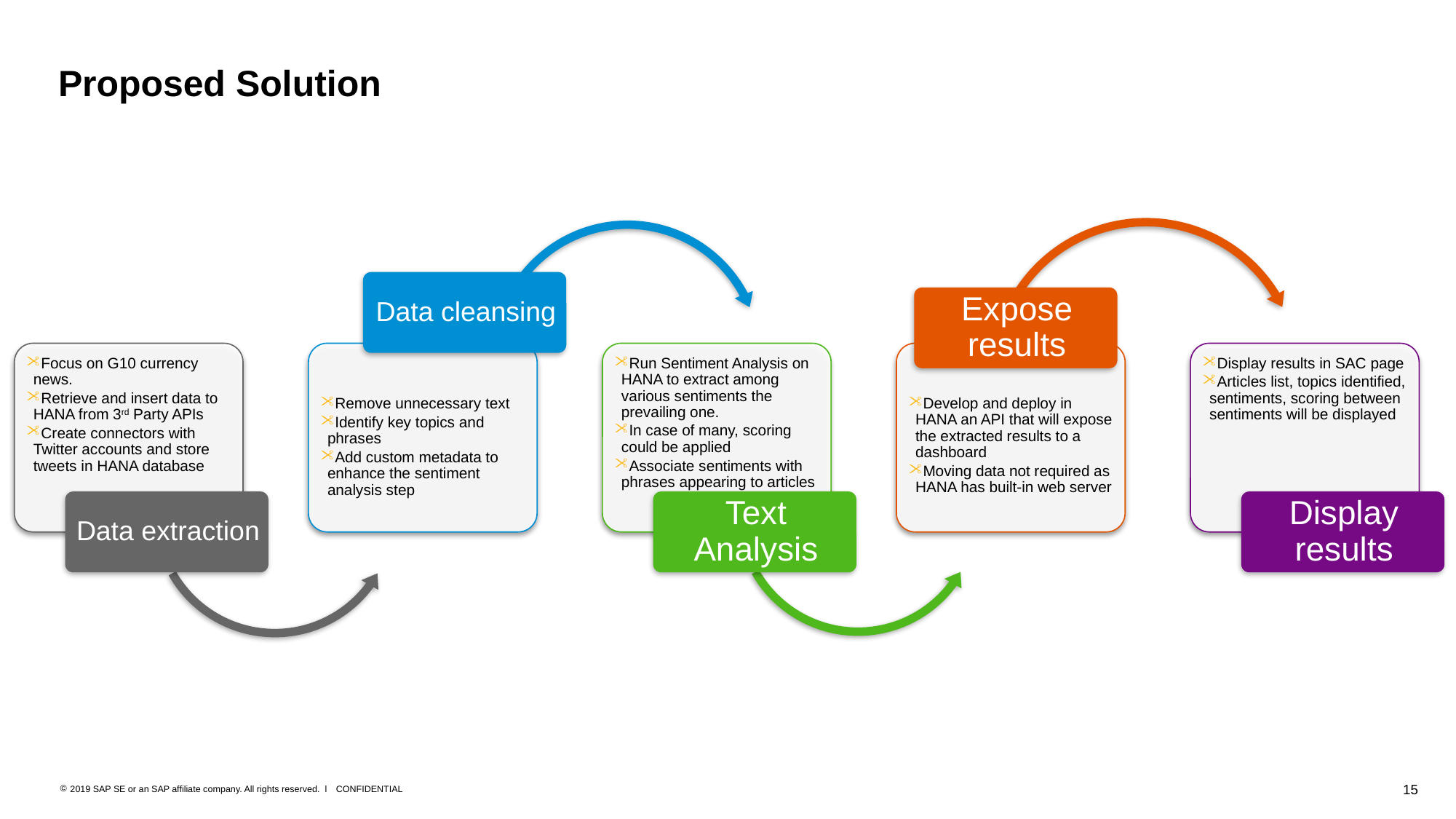

# Proposed Solution
Focus on G10 currency news.
Retrieve and insert data to HANA from 3rd Party APIs
Create connectors with Twitter accounts and store tweets in HANA database

Data extraction
Remove unnecessary text
Identify key topics and phrases
Add custom metadata to enhance the sentiment analysis step
Data cleansing
Run Sentiment Analysis on HANA to extract among various sentiments the prevailing one.
In case of many, scoring could be applied
Associate sentiments with phrases appearing to articles
Text Analysis
Develop and deploy in HANA an API that will expose the extracted results to a dashboard
Moving data not required as HANA has built-in web server
Expose results
Display results in SAC page
Articles list, topics identified, sentiments, scoring between sentiments will be displayed
Display results